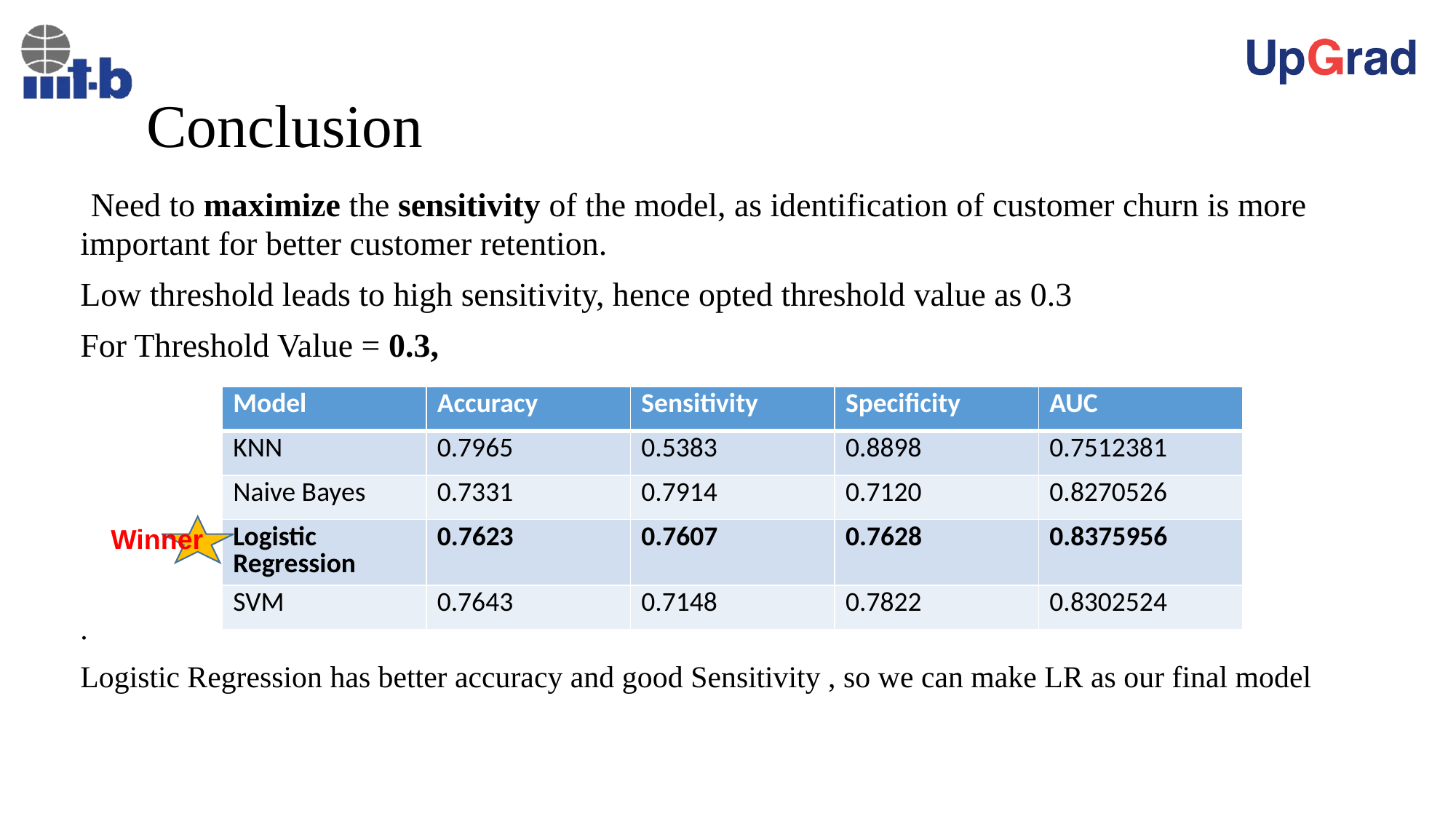

# Conclusion
 Need to maximize the sensitivity of the model, as identification of customer churn is more important for better customer retention.
Low threshold leads to high sensitivity, hence opted threshold value as 0.3
For Threshold Value = 0.3,

.
Logistic Regression has better accuracy and good Sensitivity , so we can make LR as our final model
| Model | Accuracy | Sensitivity | Specificity | AUC |
| --- | --- | --- | --- | --- |
| KNN | 0.7965 | 0.5383 | 0.8898 | 0.7512381 |
| Naive Bayes | 0.7331 | 0.7914 | 0.7120 | 0.8270526 |
| Logistic Regression | 0.7623 | 0.7607 | 0.7628 | 0.8375956 |
| SVM | 0.7643 | 0.7148 | 0.7822 | 0.8302524 |
Winner